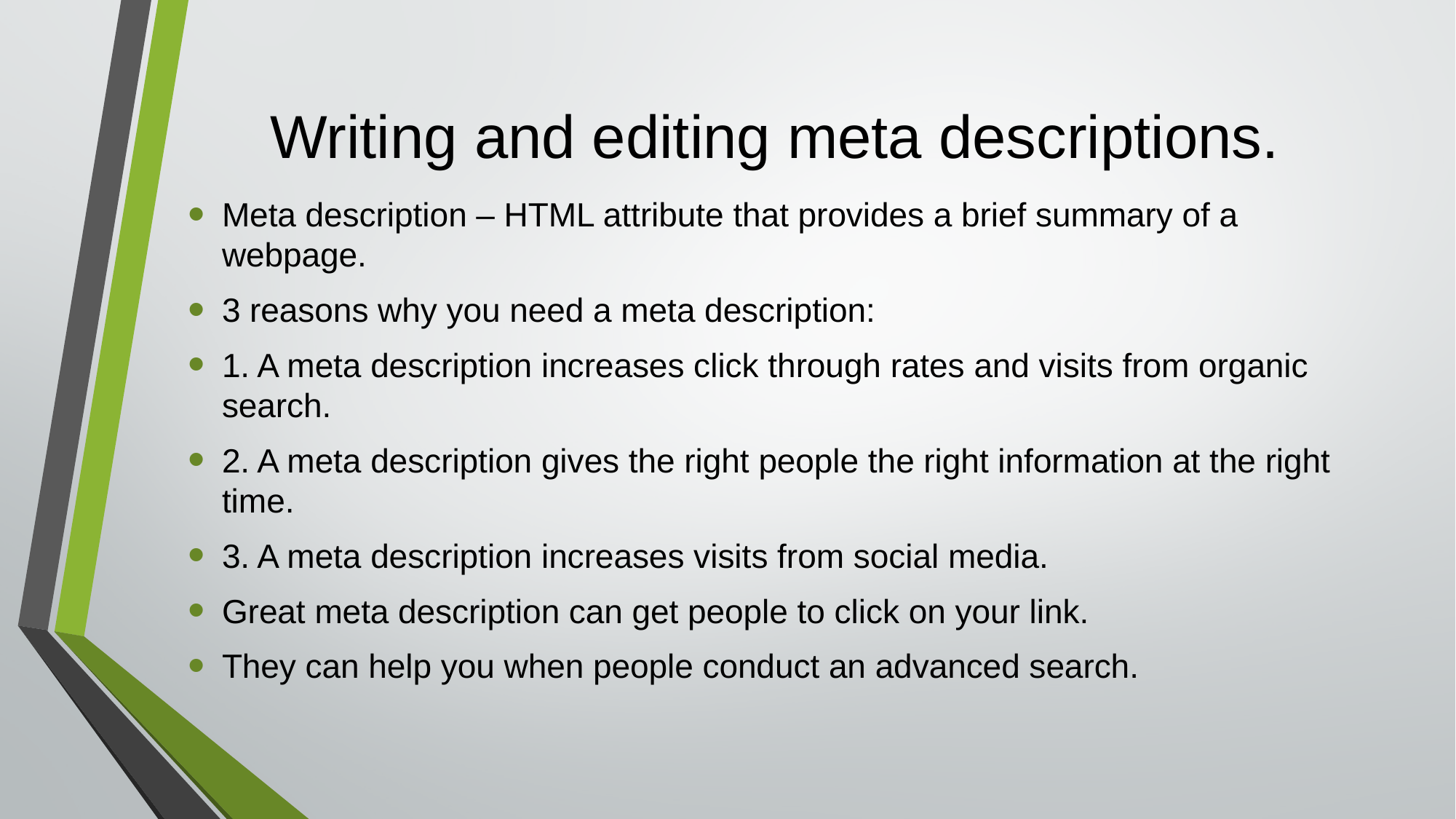

# Writing and editing meta descriptions.
Meta description – HTML attribute that provides a brief summary of a webpage.
3 reasons why you need a meta description:
1. A meta description increases click through rates and visits from organic search.
2. A meta description gives the right people the right information at the right time.
3. A meta description increases visits from social media.
Great meta description can get people to click on your link.
They can help you when people conduct an advanced search.